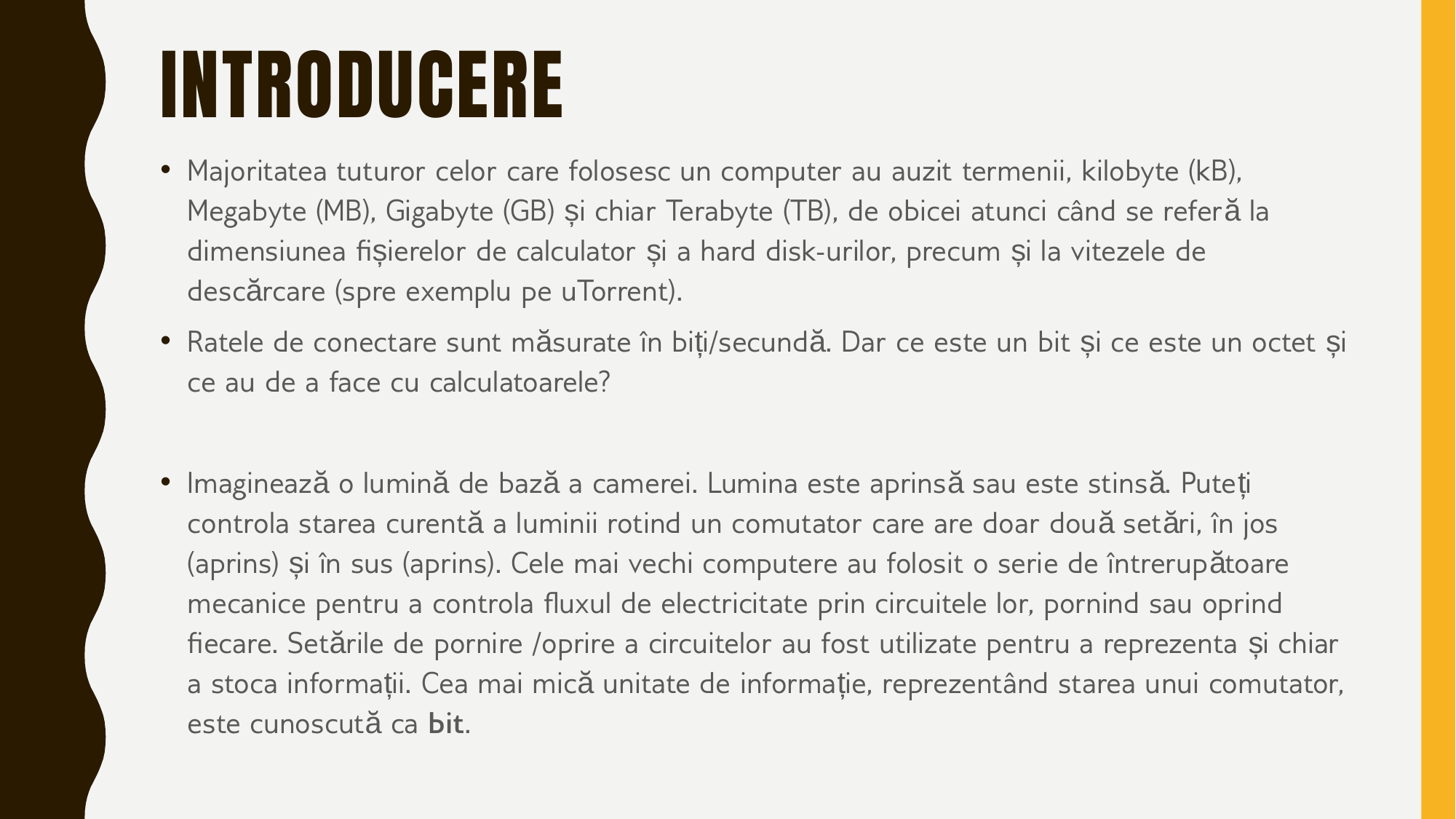

# introducere
Majoritatea tuturor celor care folosesc un computer au auzit termenii, kilobyte (kB), Megabyte (MB), Gigabyte (GB) și chiar Terabyte (TB), de obicei atunci când se referă la dimensiunea fișierelor de calculator și a hard disk-urilor, precum și la vitezele de descărcare (spre exemplu pe uTorrent).
Ratele de conectare sunt măsurate în biți/secundă. Dar ce este un bit și ce este un octet și ce au de a face cu calculatoarele?

Imaginează o lumină de bază a camerei. Lumina este aprinsă sau este stinsă. Puteți controla starea curentă a luminii rotind un comutator care are doar două setări, în jos (aprins) și în sus (aprins). Cele mai vechi computere au folosit o serie de întrerupătoare mecanice pentru a controla fluxul de electricitate prin circuitele lor, pornind sau oprind fiecare. Setările de pornire /oprire a circuitelor au fost utilizate pentru a reprezenta și chiar a stoca informații. Cea mai mică unitate de informație, reprezentând starea unui comutator, este cunoscută ca bit.